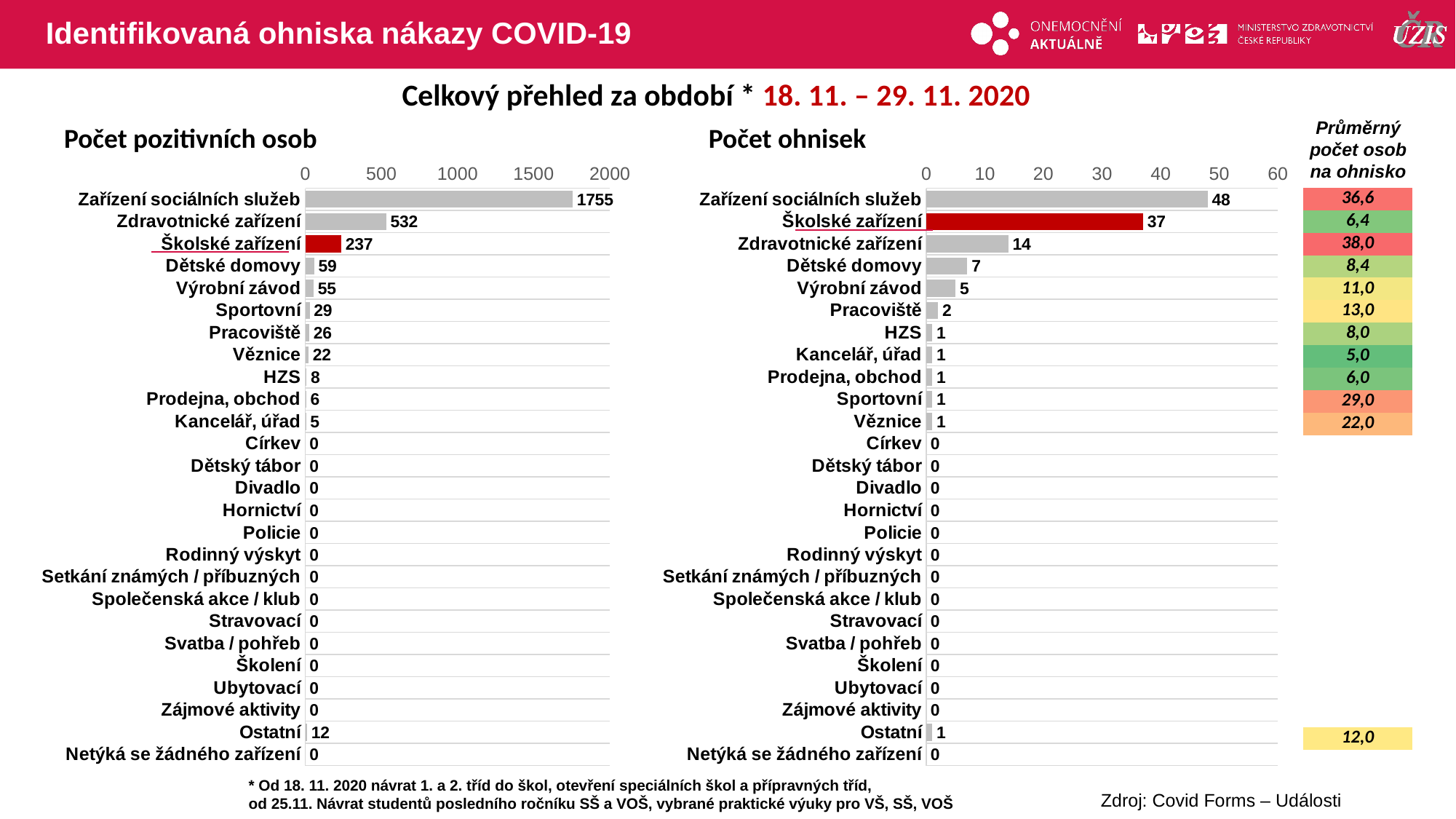

# Identifikovaná ohniska nákazy COVID-19
Celkový přehled za období * 18. 11. – 29. 11. 2020
Průměrný počet osob na ohnisko
Počet pozitivních osob
Počet ohnisek

### Chart

| Category | osoby |
|---|---|
| Zařízení sociálních služeb | 1755.0 |
| Zdravotnické zařízení | 532.0 |
| Školské zařízení | 237.0 |
| Dětské domovy | 59.0 |
| Výrobní závod | 55.0 |
| Sportovní | 29.0 |
| Pracoviště | 26.0 |
| Věznice | 22.0 |
| HZS | 8.0 |
| Prodejna, obchod | 6.0 |
| Kancelář, úřad | 5.0 |
| Církev | 0.0 |
| Dětský tábor | 0.0 |
| Divadlo | 0.0 |
| Hornictví | 0.0 |
| Policie | 0.0 |
| Rodinný výskyt | 0.0 |
| Setkání známých / příbuzných | 0.0 |
| Společenská akce / klub | 0.0 |
| Stravovací | 0.0 |
| Svatba / pohřeb | 0.0 |
| Školení | 0.0 |
| Ubytovací | 0.0 |
| Zájmové aktivity | 0.0 |
| Ostatní | 12.0 |
| Netýká se žádného zařízení | 0.0 |

### Chart

| Category | ohniska |
|---|---|
| Zařízení sociálních služeb | 48.0 |
| Školské zařízení | 37.0 |
| Zdravotnické zařízení | 14.0 |
| Dětské domovy | 7.0 |
| Výrobní závod | 5.0 |
| Pracoviště | 2.0 |
| HZS | 1.0 |
| Kancelář, úřad | 1.0 |
| Prodejna, obchod | 1.0 |
| Sportovní | 1.0 |
| Věznice | 1.0 |
| Církev | 0.0 |
| Dětský tábor | 0.0 |
| Divadlo | 0.0 |
| Hornictví | 0.0 |
| Policie | 0.0 |
| Rodinný výskyt | 0.0 |
| Setkání známých / příbuzných | 0.0 |
| Společenská akce / klub | 0.0 |
| Stravovací | 0.0 |
| Svatba / pohřeb | 0.0 |
| Školení | 0.0 |
| Ubytovací | 0.0 |
| Zájmové aktivity | 0.0 |
| Ostatní | 1.0 |
| Netýká se žádného zařízení | 0.0 |
| 36,6 |
| --- |
| 6,4 |
| 38,0 |
| 8,4 |
| 11,0 |
| 13,0 |
| 8,0 |
| 5,0 |
| 6,0 |
| 29,0 |
| 22,0 |
|  |
|  |
|  |
|  |
|  |
|  |
|  |
|  |
|  |
|  |
|  |
|  |
|  |
| 12,0 |
|  |
* Od 18. 11. 2020 návrat 1. a 2. tříd do škol, otevření speciálních škol a přípravných tříd,
od 25.11. Návrat studentů posledního ročníku SŠ a VOŠ, vybrané praktické výuky pro VŠ, SŠ, VOŠ
Zdroj: Covid Forms – Události